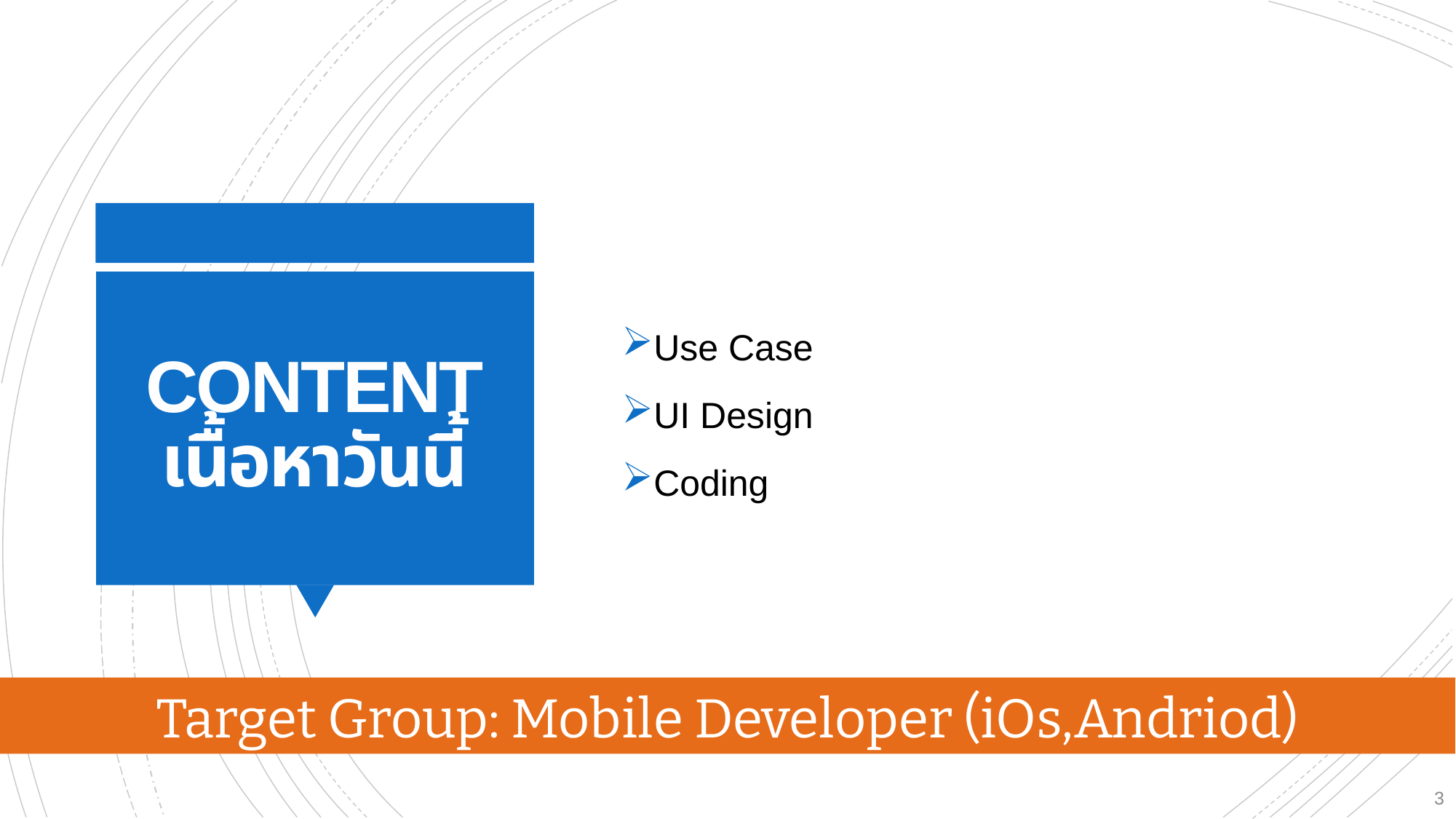

Use Case
UI Design
Coding
# CONTENT เนื้อหาวันนี้
Target Group: Mobile Developer (iOs,Andriod)
3